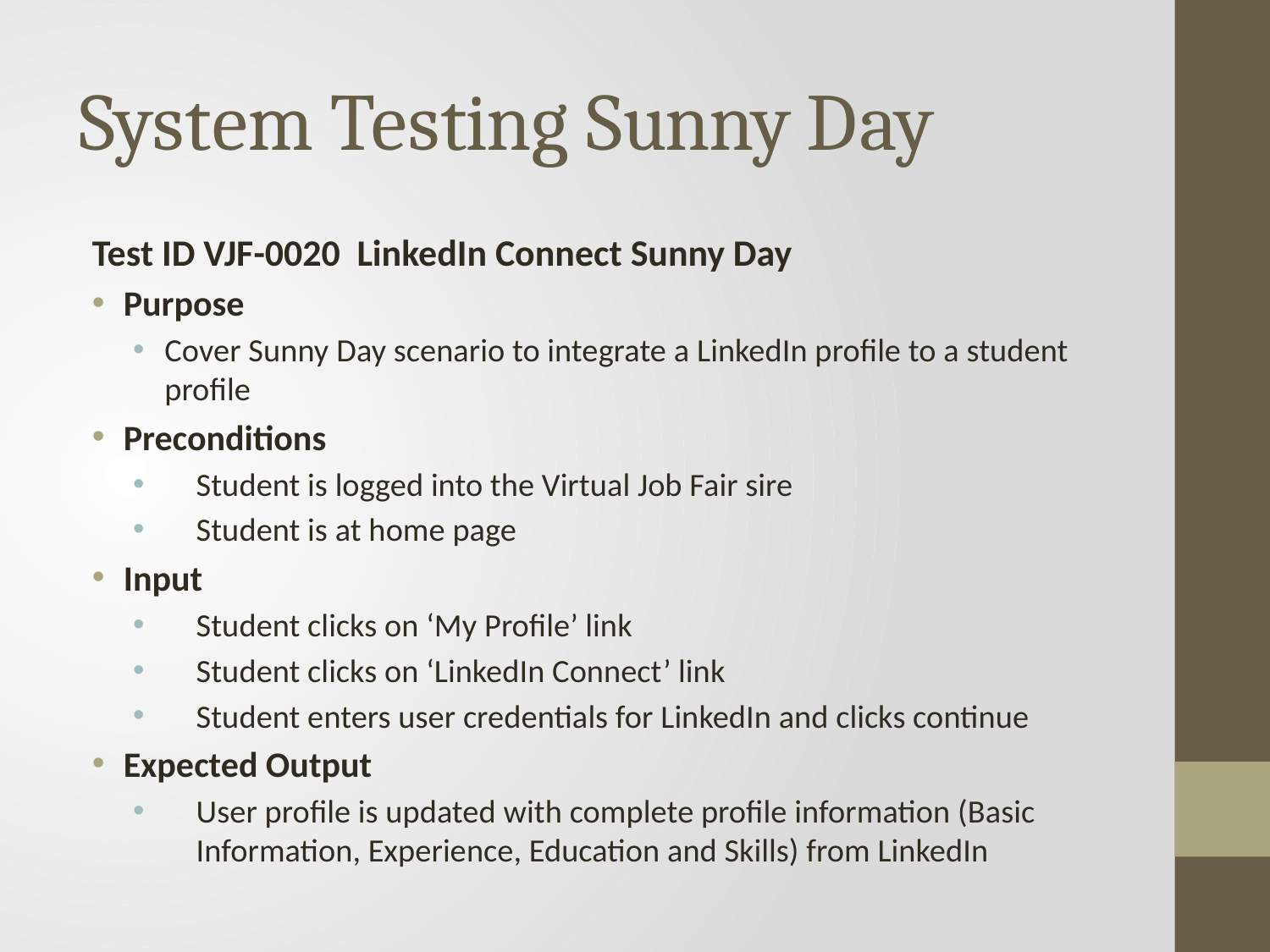

# System Testing Sunny Day
Test ID VJF-0020  LinkedIn Connect Sunny Day
Purpose
Cover Sunny Day scenario to integrate a LinkedIn profile to a student profile
Preconditions
Student is logged into the Virtual Job Fair sire
Student is at home page
Input
Student clicks on ‘My Profile’ link
Student clicks on ‘LinkedIn Connect’ link
Student enters user credentials for LinkedIn and clicks continue
Expected Output
User profile is updated with complete profile information (Basic Information, Experience, Education and Skills) from LinkedIn